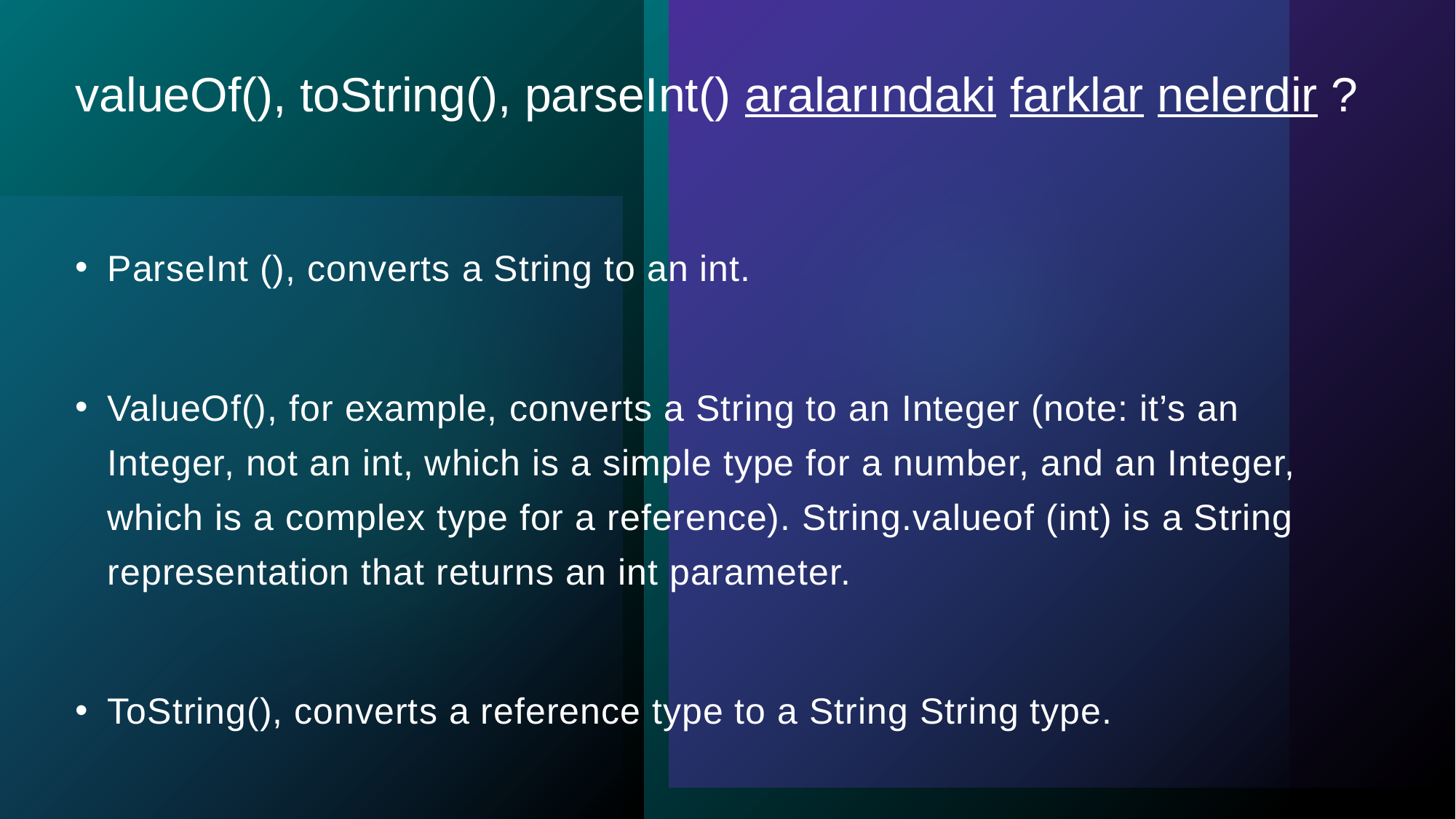

# valueOf(), toString(), parseInt() aralarındaki farklar nelerdir ?
ParseInt (), converts a String to an int.

ValueOf(), for example, converts a String to an Integer (note: it’s an Integer, not an int, which is a simple type for a number, and an Integer, which is a complex type for a reference). String.valueof (int) is a String representation that returns an int parameter.

ToString(), converts a reference type to a String String type.